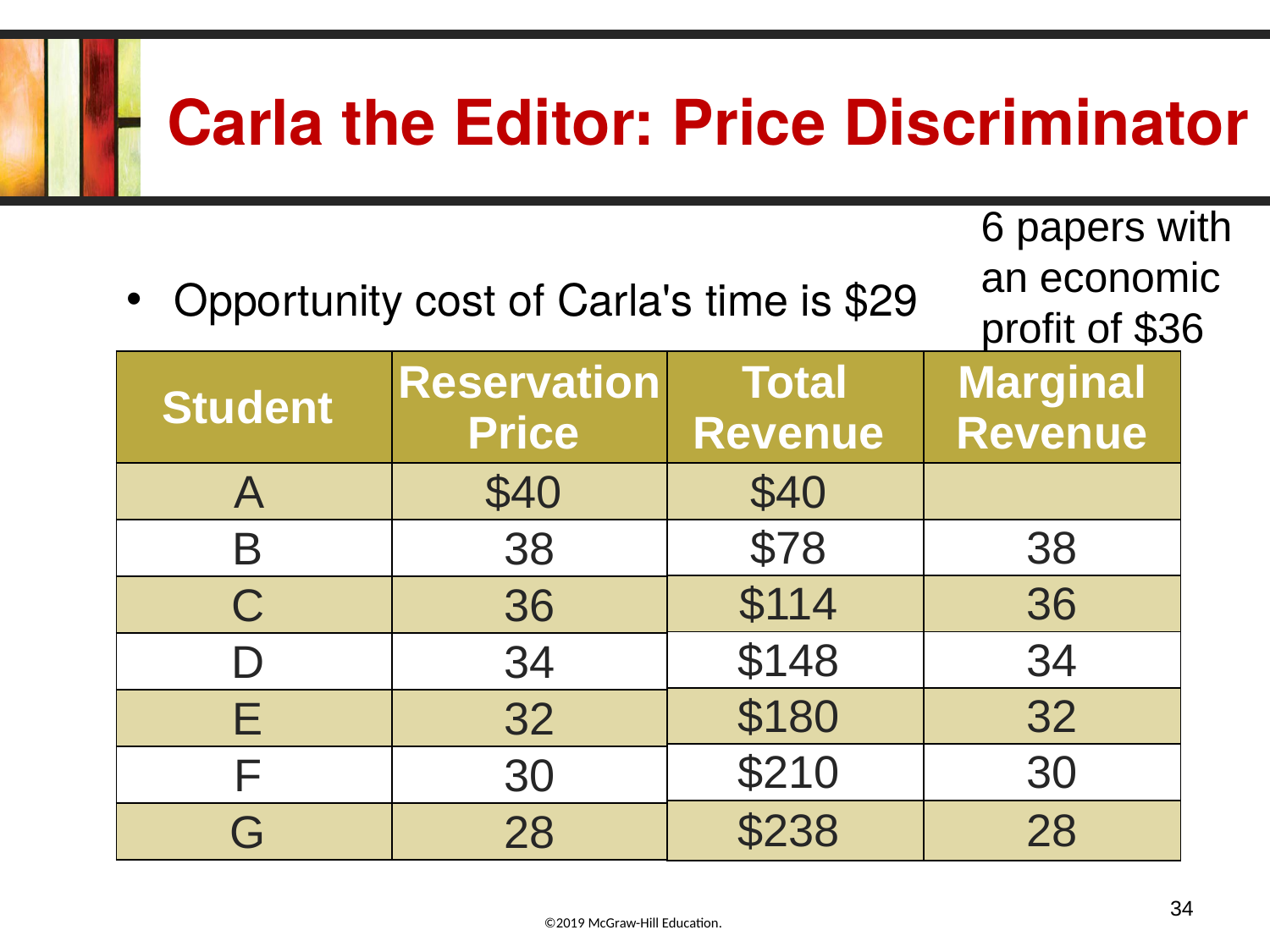

# Carla the Editor: Price Discriminator
6 papers with
an economic
profit of $36
Opportunity cost of Carla's time is $29

What if Carla is a perfect price discriminator?
| Total Revenue | Marginal Revenue |
| --- | --- |
| $40 |  |
| $78 | 38 |
| $114 | 36 |
| $148 | 34 |
| $180 | 32 |
| $210 | 30 |
| $238 | 28 |
| Student | Reservation Price |
| --- | --- |
| A | $40 |
| B | 38 |
| C | 36 |
| D | 34 |
| E | 32 |
| F | 30 |
| G | 28 |
What is Carla's total revenue?
34
©2019 McGraw-Hill Education.